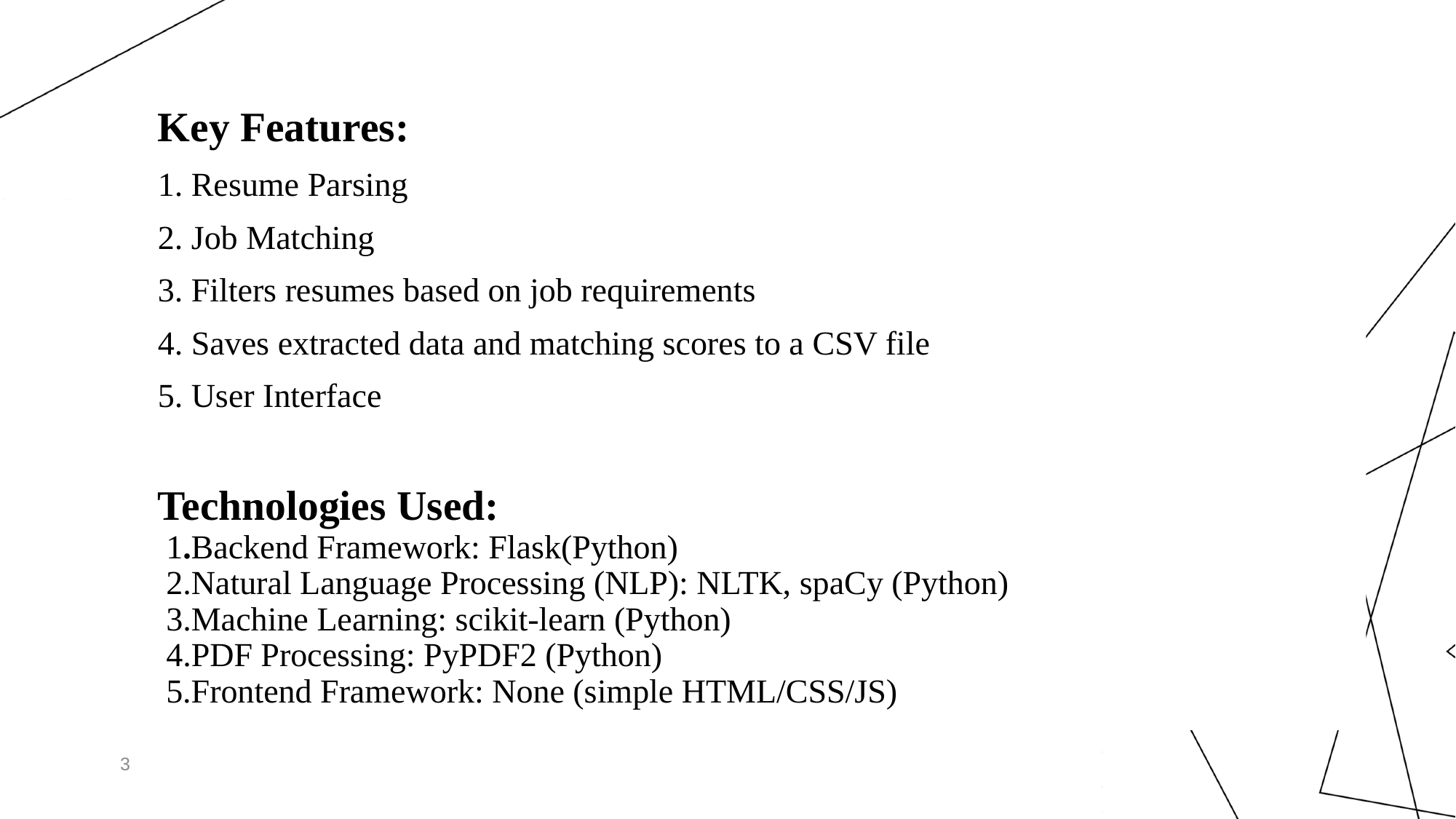

Key Features:
1. Resume Parsing
2. Job Matching
3. Filters resumes based on job requirements
4. Saves extracted data and matching scores to a CSV file
5. User Interface

Technologies Used:
 1.Backend Framework: Flask(Python)
 2.Natural Language Processing (NLP): NLTK, spaCy (Python) 
 3.Machine Learning: scikit-learn (Python)  
 4.PDF Processing: PyPDF2 (Python) 
 5.Frontend Framework: None (simple HTML/CSS/JS)

3